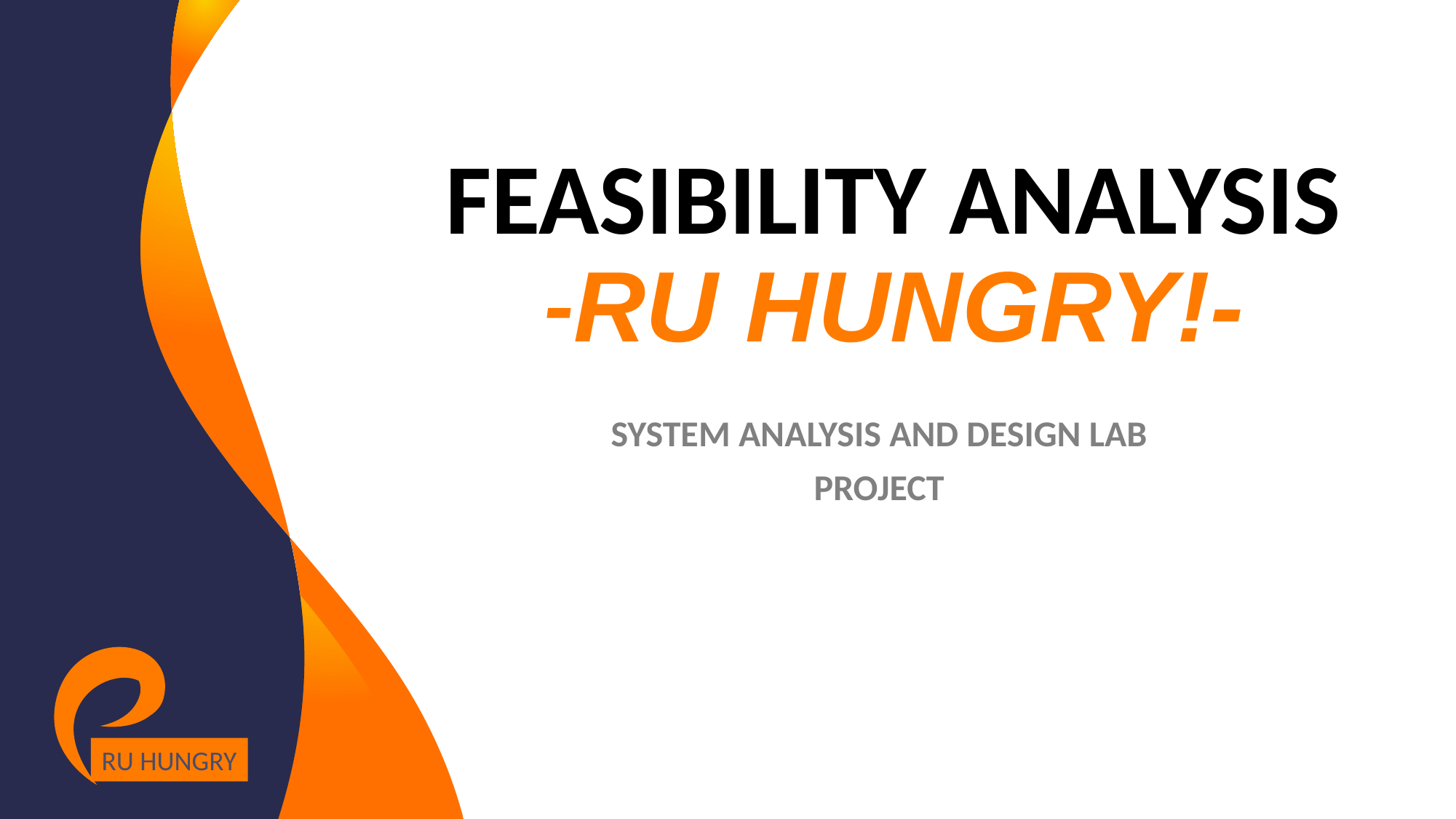

# FEASIBILITY ANALYSIS -RU HUNGRY!-
SYSTEM ANALYSIS AND DESIGN LAB
PROJECT

RU HUNGRY